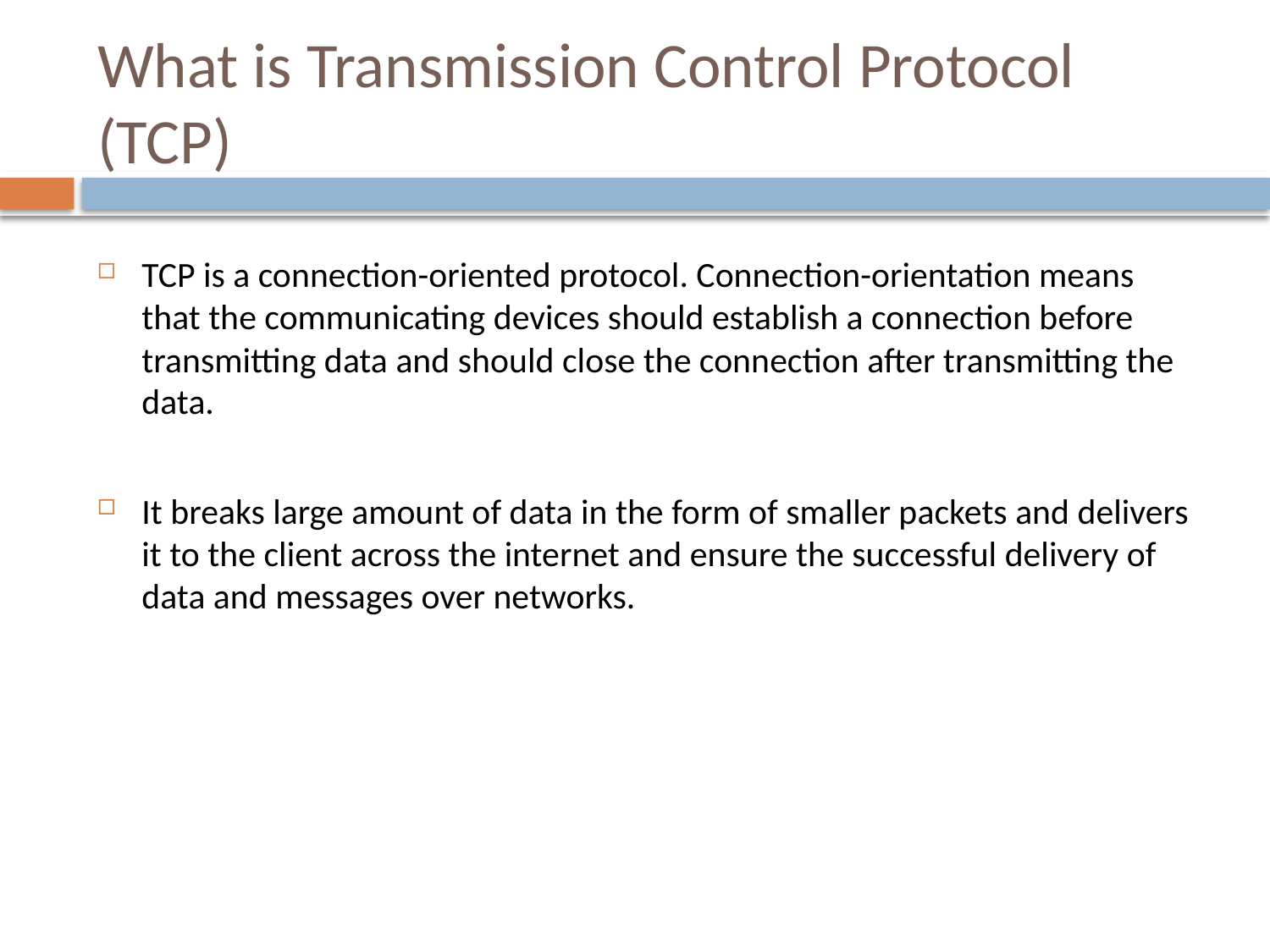

# What is Transmission Control Protocol (TCP)
TCP is a connection-oriented protocol. Connection-orientation means that the communicating devices should establish a connection before transmitting data and should close the connection after transmitting the data.

It breaks large amount of data in the form of smaller packets and delivers it to the client across the internet and ensure the successful delivery of data and messages over networks.